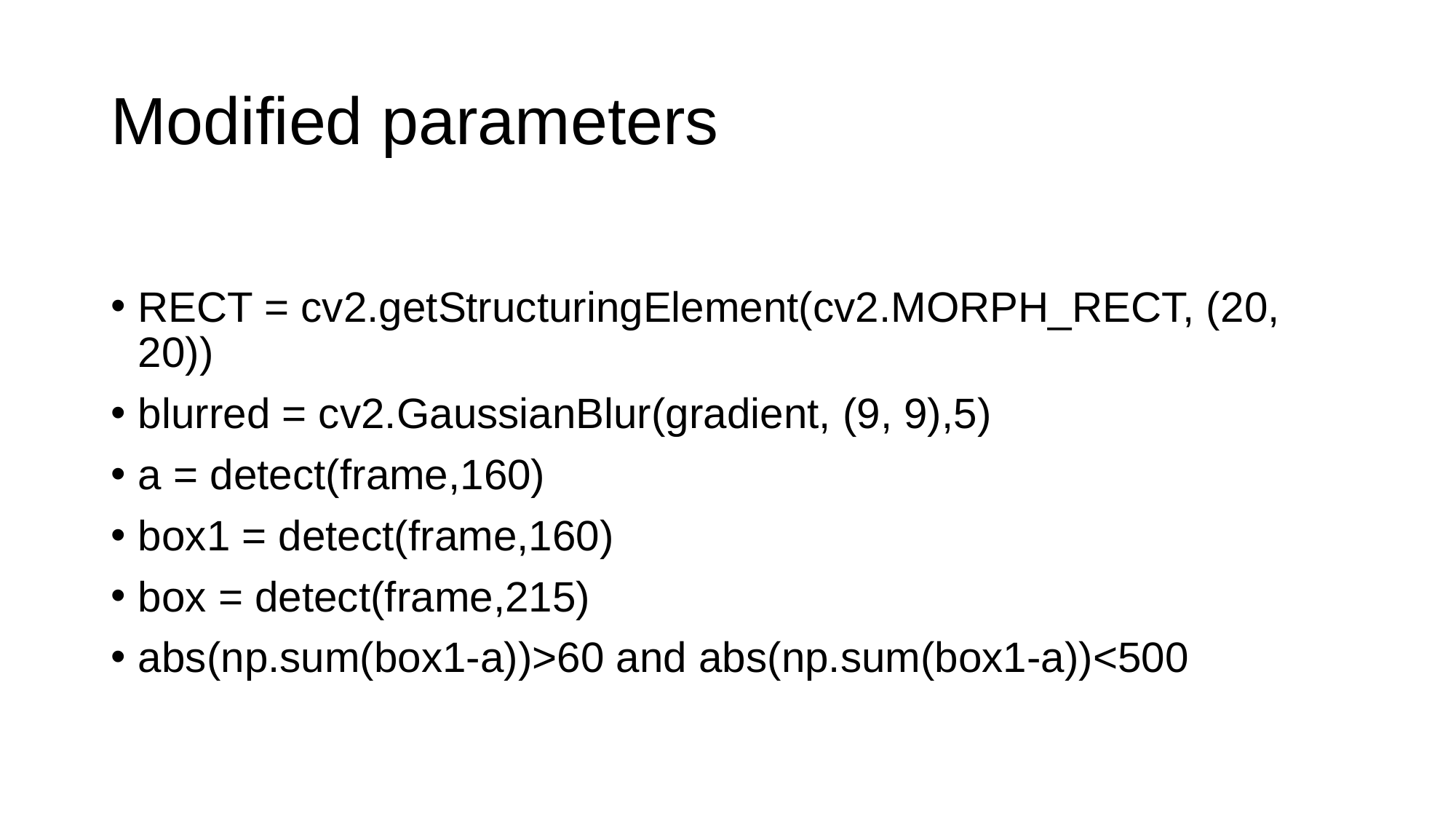

# Modified parameters
RECT = cv2.getStructuringElement(cv2.MORPH_RECT, (20, 20))
blurred = cv2.GaussianBlur(gradient, (9, 9),5)
a = detect(frame,160)
box1 = detect(frame,160)
box = detect(frame,215)
abs(np.sum(box1-a))>60 and abs(np.sum(box1-a))<500